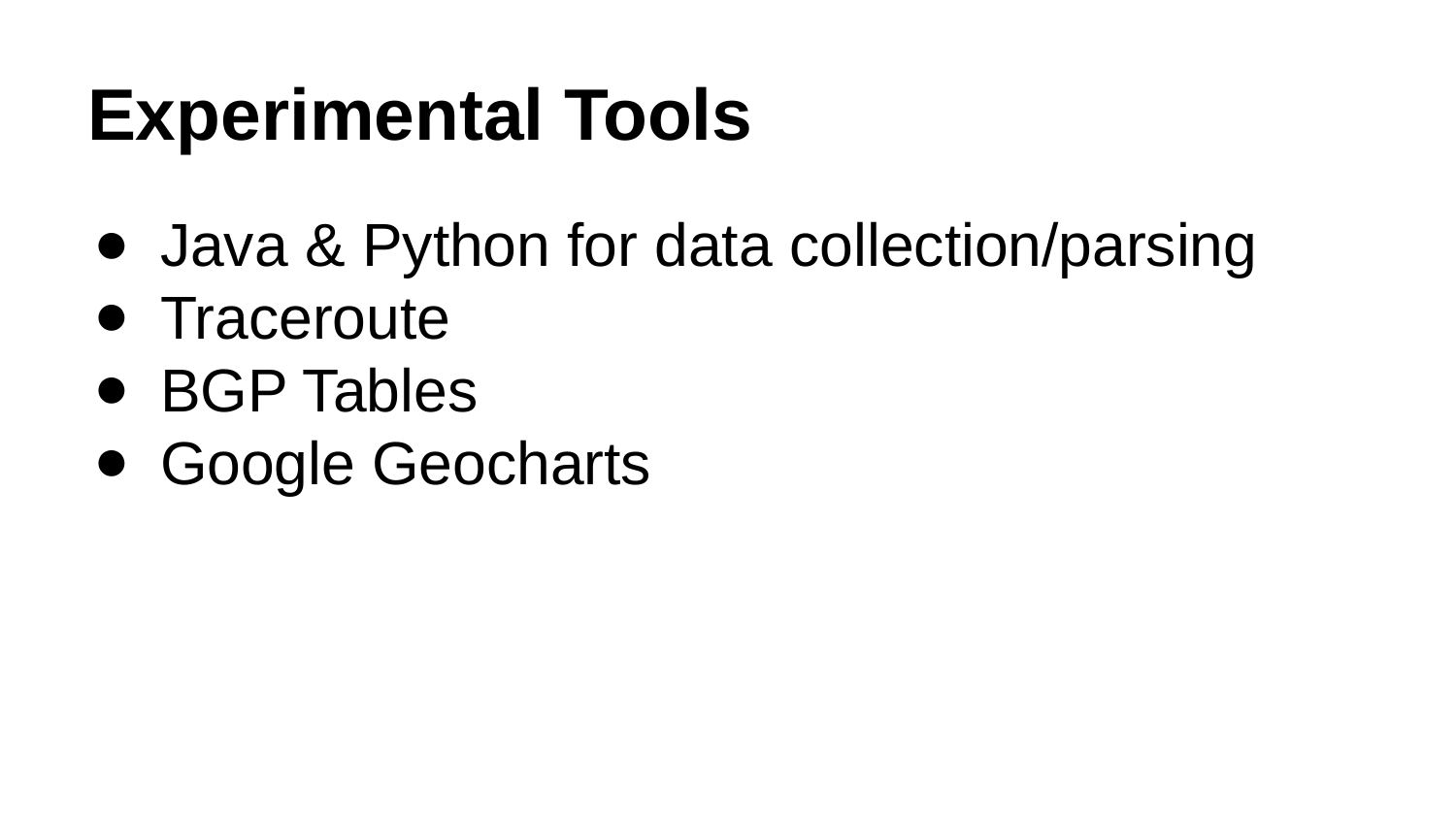

# Experimental Tools
Java & Python for data collection/parsing
Traceroute
BGP Tables
Google Geocharts